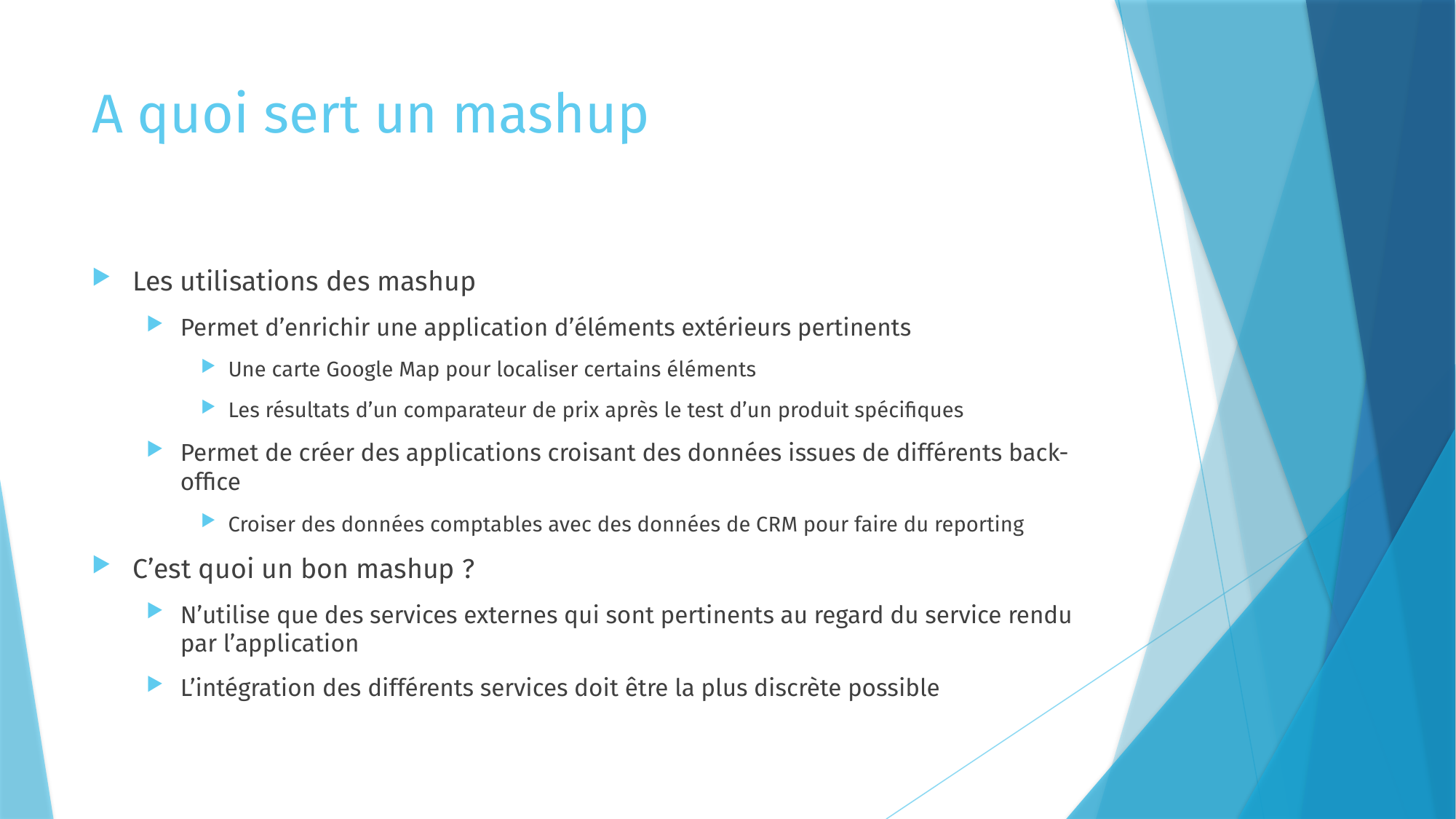

# A quoi sert un mashup
Les utilisations des mashup
Permet d’enrichir une application d’éléments extérieurs pertinents
Une carte Google Map pour localiser certains éléments
Les résultats d’un comparateur de prix après le test d’un produit spécifiques
Permet de créer des applications croisant des données issues de différents back-office
Croiser des données comptables avec des données de CRM pour faire du reporting
C’est quoi un bon mashup ?
N’utilise que des services externes qui sont pertinents au regard du service rendu par l’application
L’intégration des différents services doit être la plus discrète possible